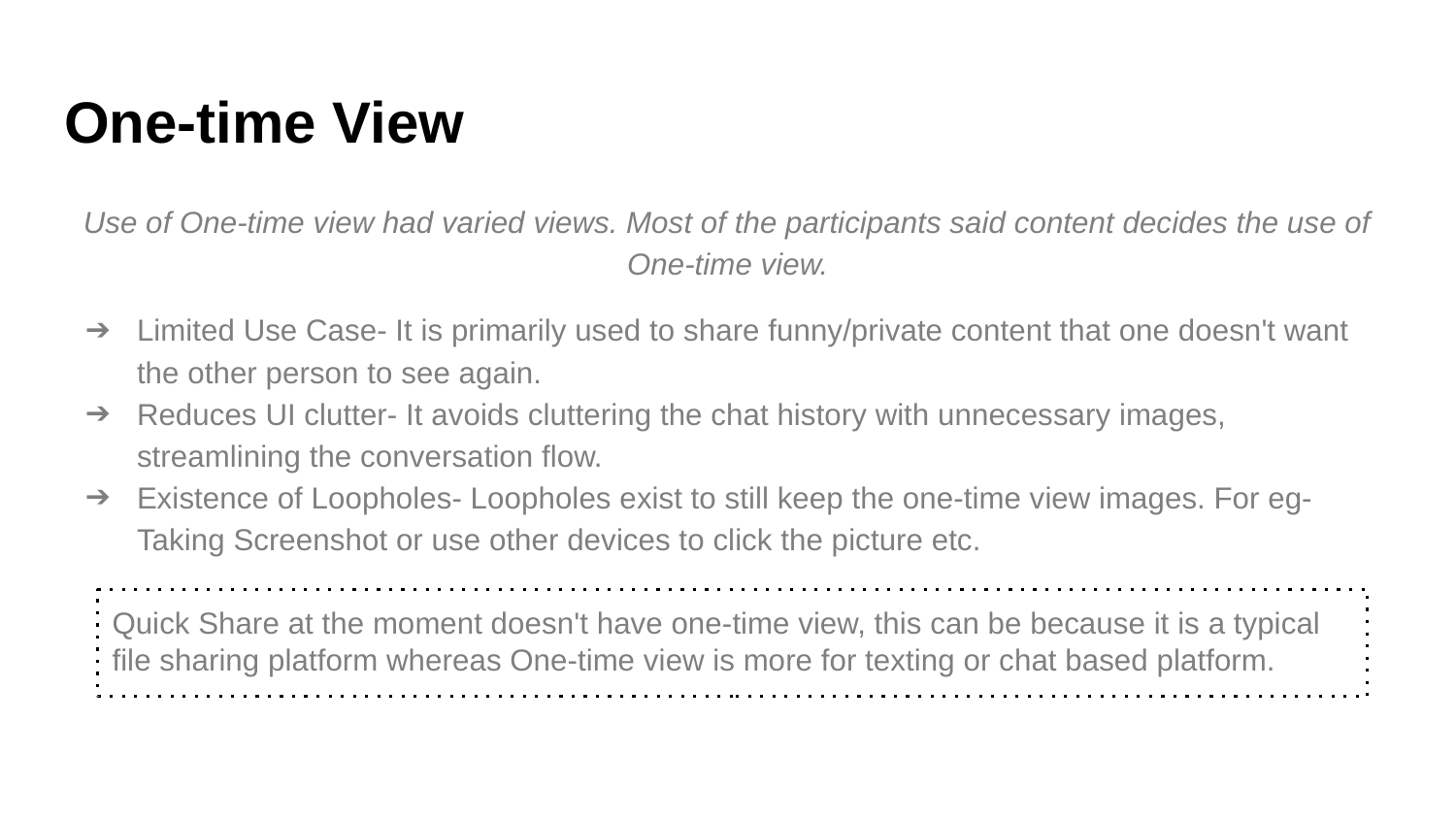

# One-time View
Use of One-time view had varied views. Most of the participants said content decides the use of One-time view.
Limited Use Case- It is primarily used to share funny/private content that one doesn't want the other person to see again.
Reduces UI clutter- It avoids cluttering the chat history with unnecessary images, streamlining the conversation flow.
Existence of Loopholes- Loopholes exist to still keep the one-time view images. For eg- Taking Screenshot or use other devices to click the picture etc.
Quick Share at the moment doesn't have one-time view, this can be because it is a typical file sharing platform whereas One-time view is more for texting or chat based platform.